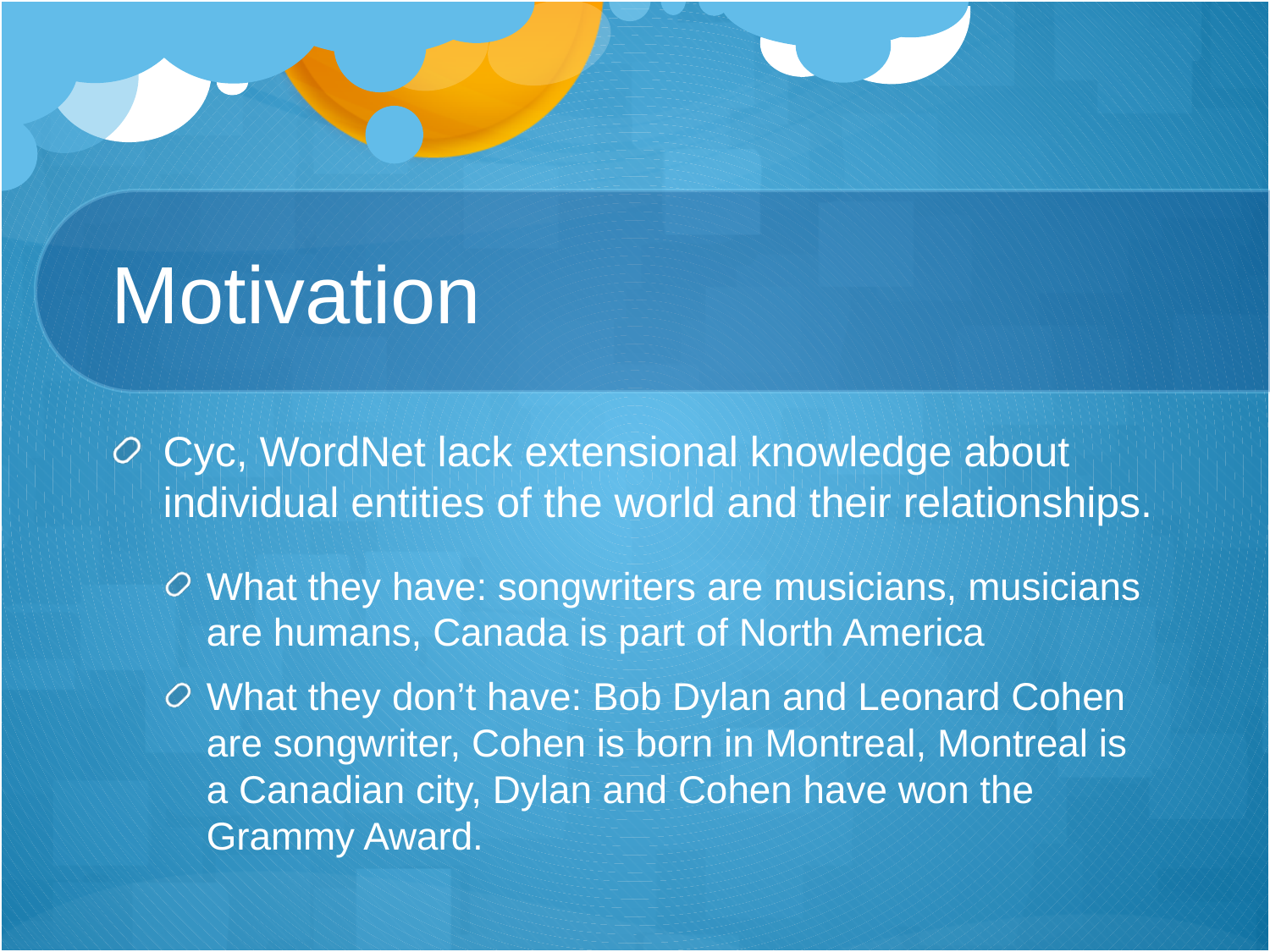

# Motivation
Cyc, WordNet lack extensional knowledge about individual entities of the world and their relationships.
What they have: songwriters are musicians, musicians are humans, Canada is part of North America
What they don’t have: Bob Dylan and Leonard Cohen are songwriter, Cohen is born in Montreal, Montreal is a Canadian city, Dylan and Cohen have won the Grammy Award.